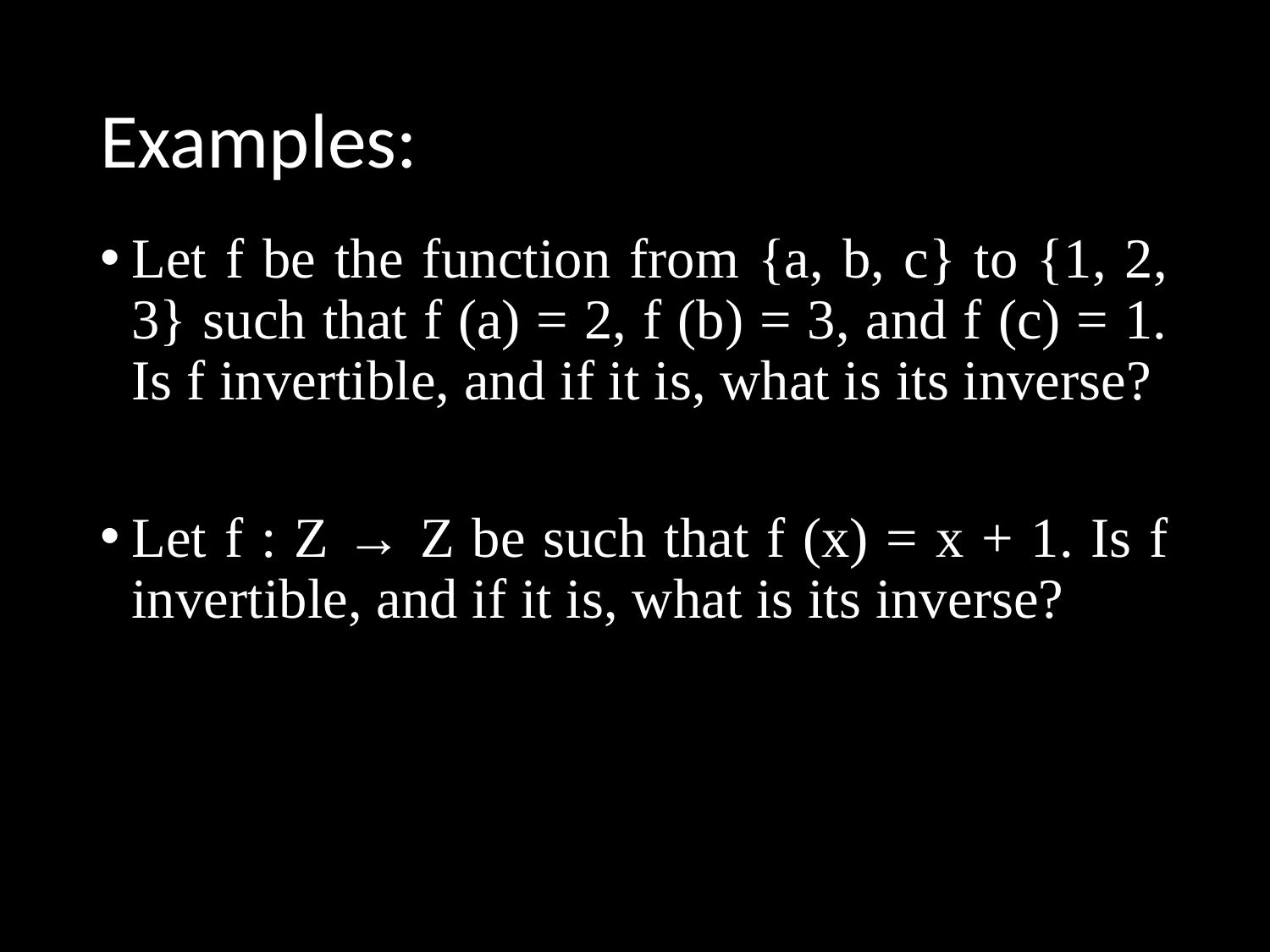

# Examples:
Let f be the function from {a, b, c} to {1, 2, 3} such that f (a) = 2, f (b) = 3, and f (c) = 1. Is f invertible, and if it is, what is its inverse?

Let f : Z → Z be such that f (x) = x + 1. Is f invertible, and if it is, what is its inverse?
29